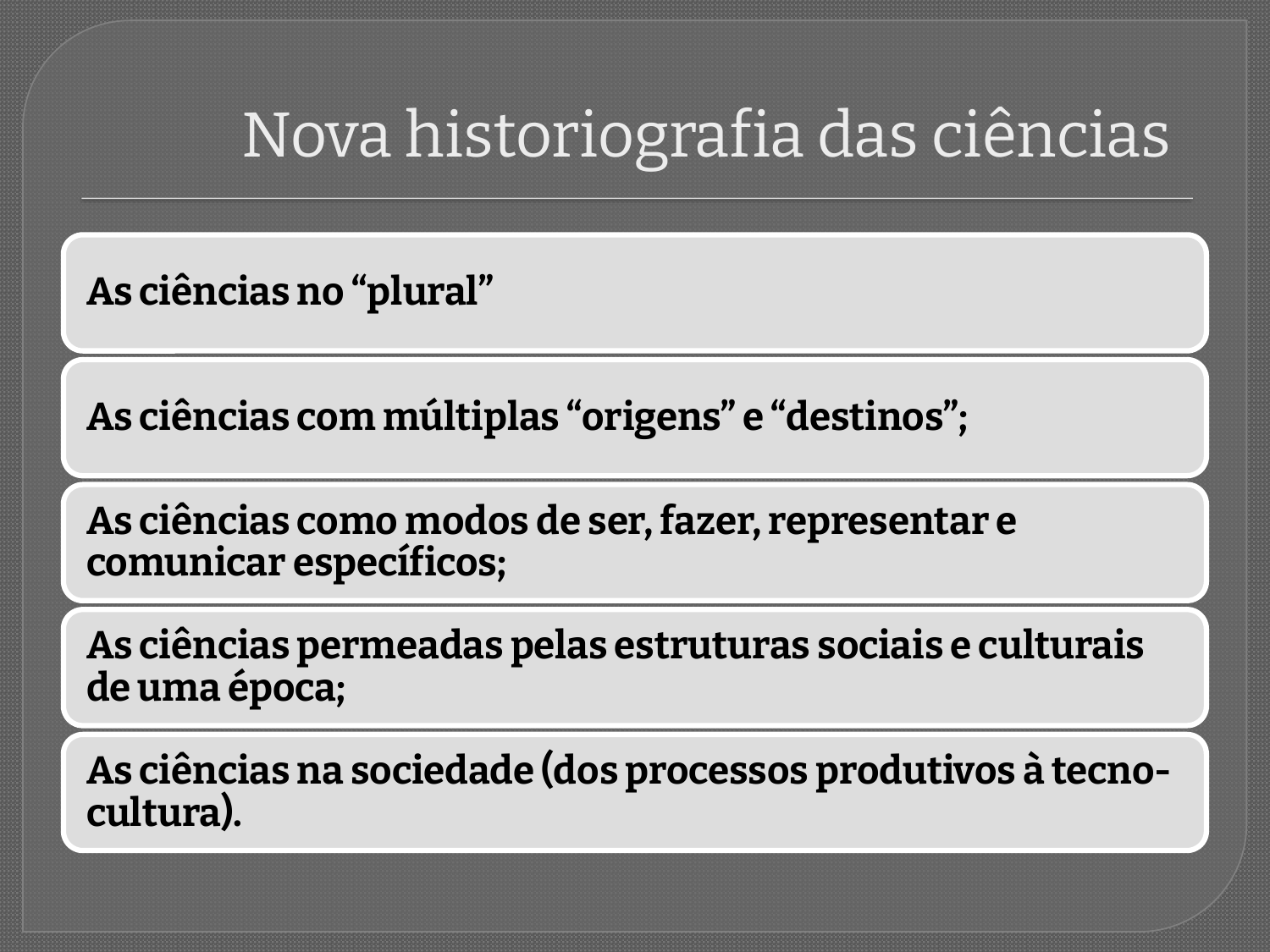

# Nova historiografia das ciências
As ciências no “plural”
As ciências com múltiplas “origens” e “destinos”;
As ciências como modos de ser, fazer, representar e comunicar específicos;
As ciências permeadas pelas estruturas sociais e culturais de uma época;
As ciências na sociedade (dos processos produtivos à tecno-cultura).